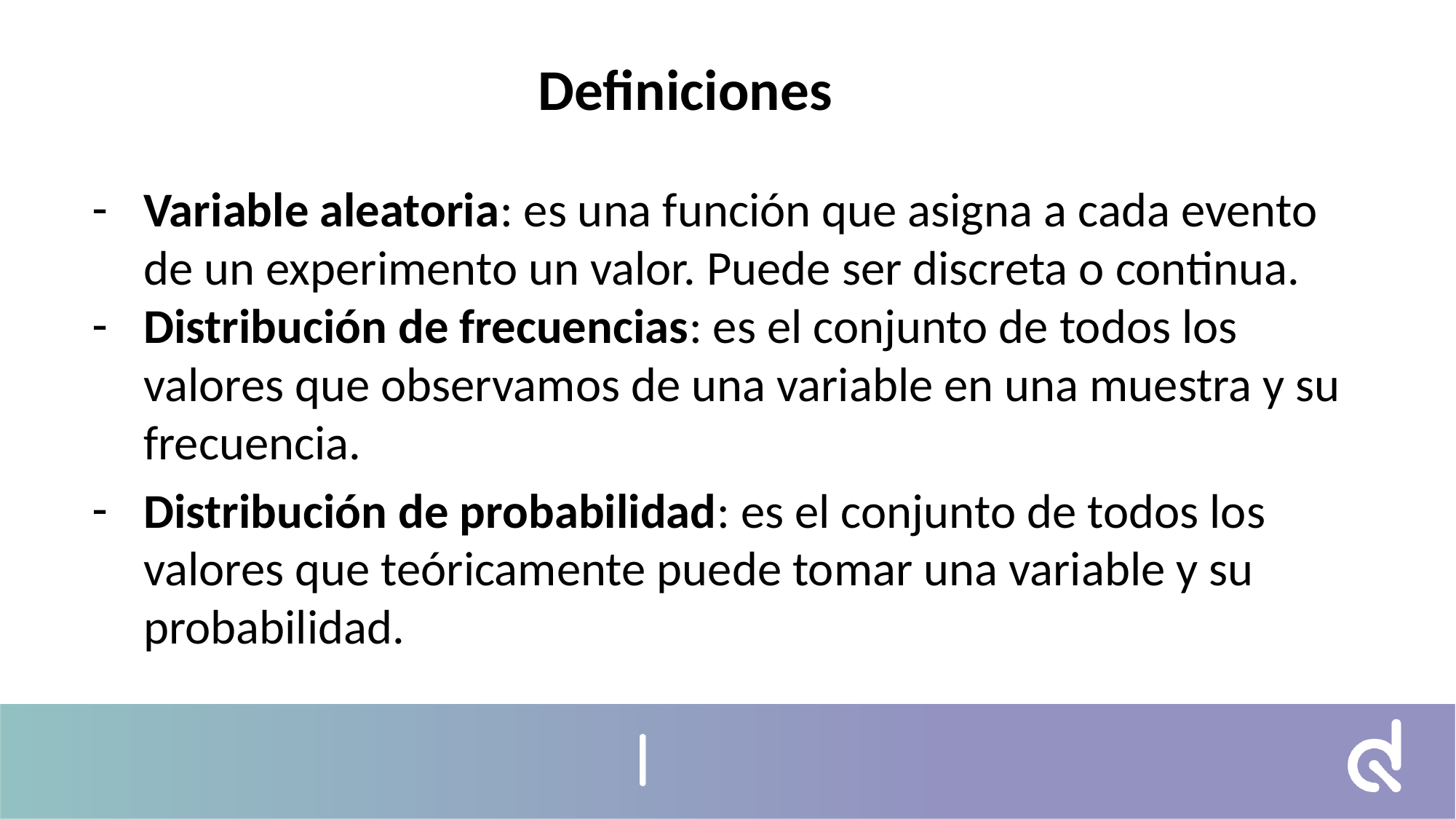

Definiciones
Variable aleatoria: es una función que asigna a cada evento de un experimento un valor. Puede ser discreta o continua.
Distribución de frecuencias: es el conjunto de todos los valores que observamos de una variable en una muestra y su frecuencia.
Distribución de probabilidad: es el conjunto de todos los valores que teóricamente puede tomar una variable y su probabilidad.